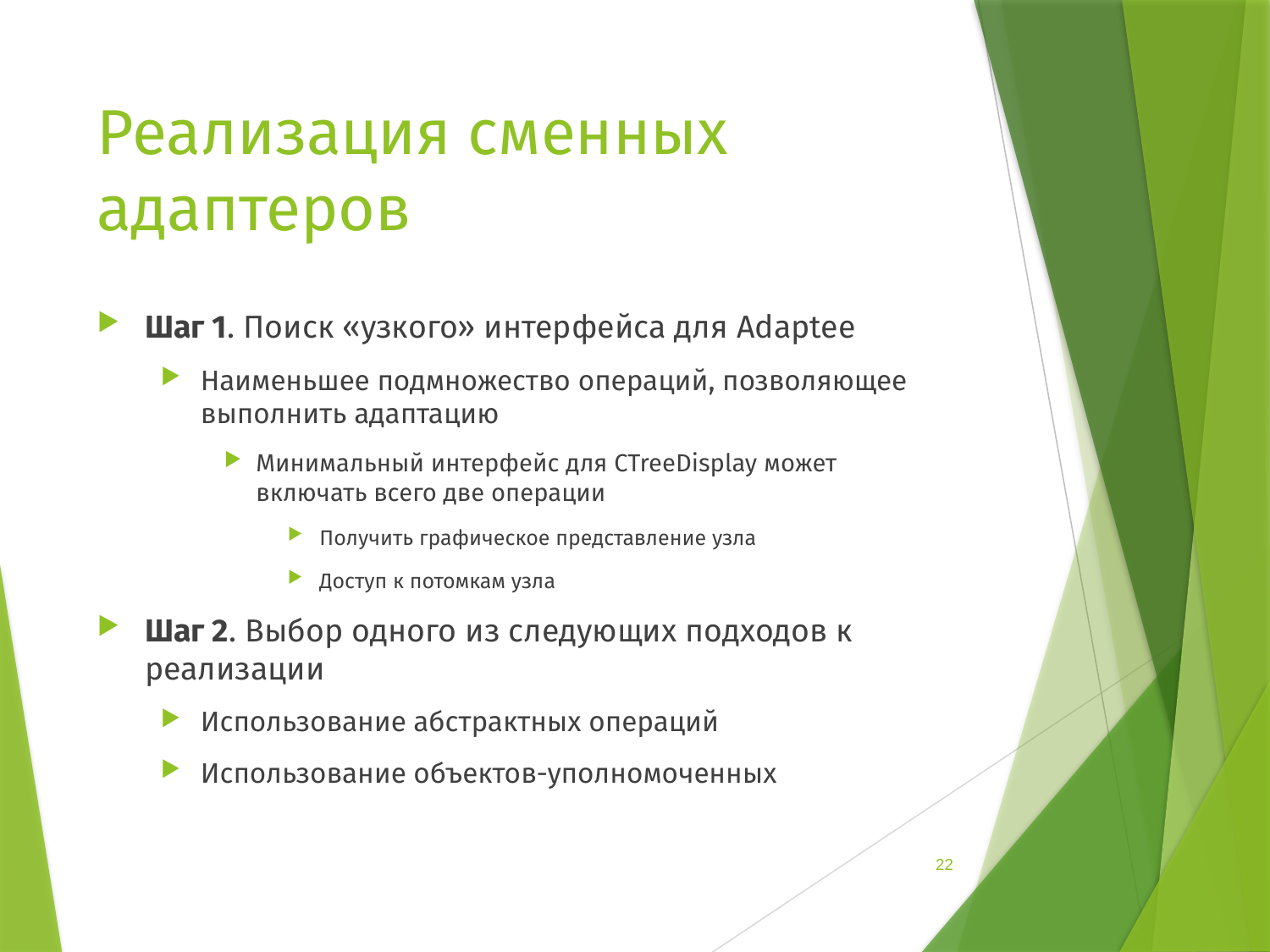

# Реализация сменных адаптеров
Шаг 1. Поиск «узкого» интерфейса для Adaptee
Наименьшее подмножество операций, позволяющее выполнить адаптацию
Минимальный интерфейс для CTreeDisplay может включать всего две операции
Получить графическое представление узла
Доступ к потомкам узла
Шаг 2. Выбор одного из следующих подходов к реализации
Использование абстрактных операций
Использование объектов-уполномоченных
22